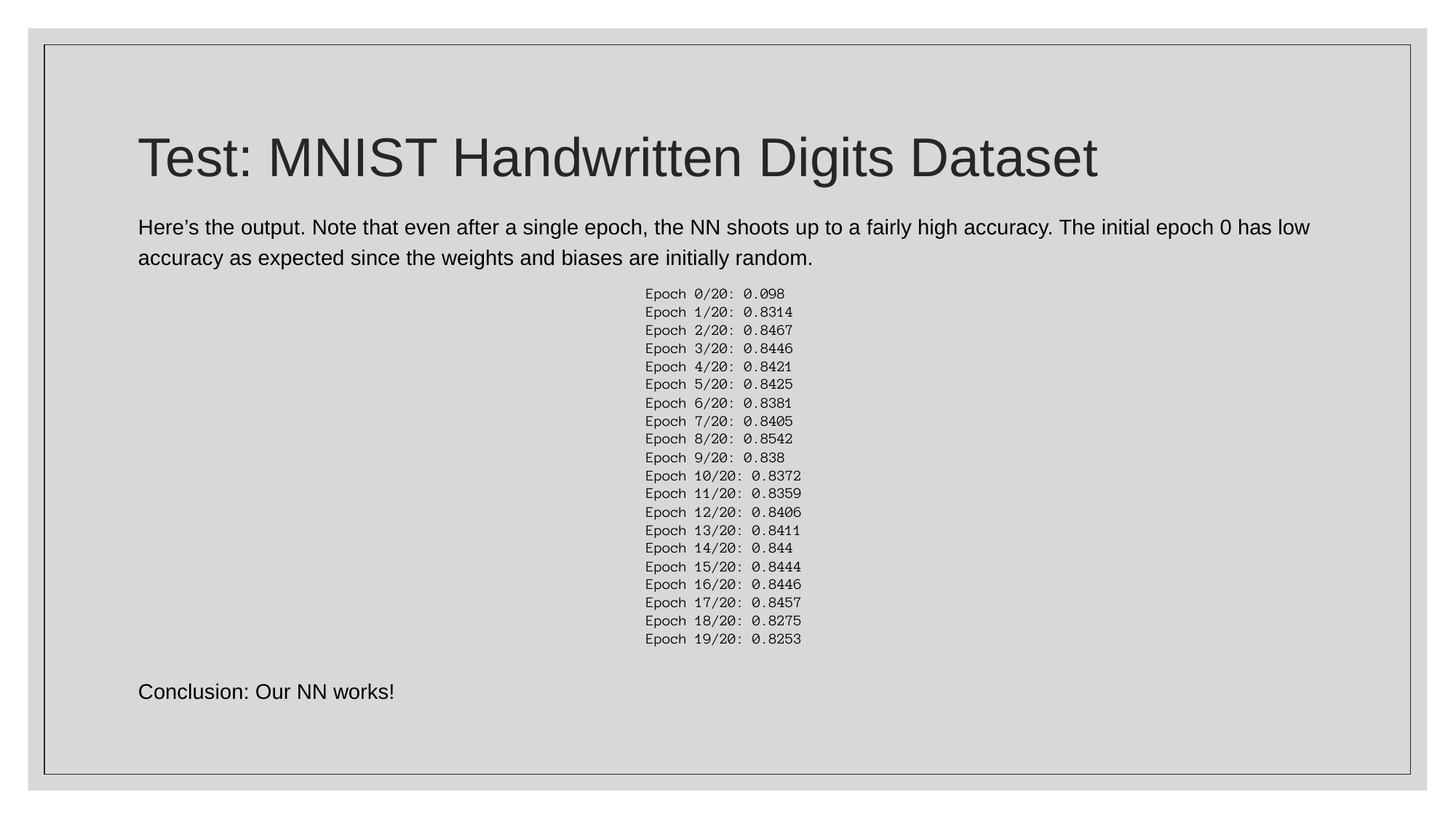

# Test: MNIST Handwritten Digits Dataset
Here’s the output. Note that even after a single epoch, the NN shoots up to a fairly high accuracy. The initial epoch 0 has low accuracy as expected since the weights and biases are initially random.
Epoch 0/20: 0.098
Epoch 1/20: 0.8314
Epoch 2/20: 0.8467
Epoch 3/20: 0.8446
Epoch 4/20: 0.8421
Epoch 5/20: 0.8425
Epoch 6/20: 0.8381
Epoch 7/20: 0.8405
Epoch 8/20: 0.8542
Epoch 9/20: 0.838
Epoch 10/20: 0.8372
Epoch 11/20: 0.8359
Epoch 12/20: 0.8406
Epoch 13/20: 0.8411
Epoch 14/20: 0.844
Epoch 15/20: 0.8444
Epoch 16/20: 0.8446
Epoch 17/20: 0.8457
Epoch 18/20: 0.8275
Epoch 19/20: 0.8253
Conclusion: Our NN works!